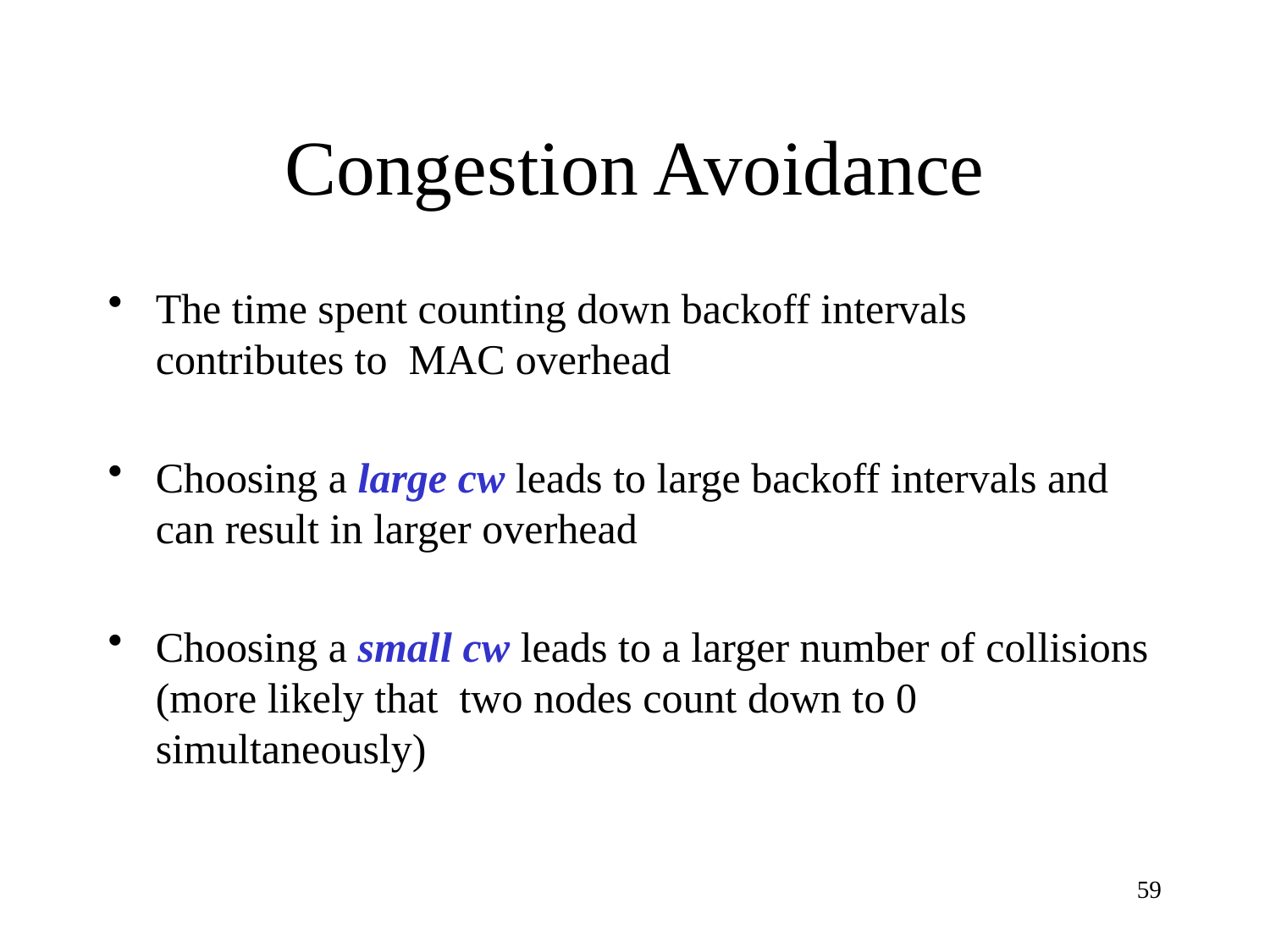

# Congestion Avoidance
The time spent counting down backoff intervals contributes to  MAC overhead

Choosing a large cw leads to large backoff intervals and can result in larger overhead

Choosing a small cw leads to a larger number of collisions (more likely that  two nodes count down to 0 simultaneously)
59